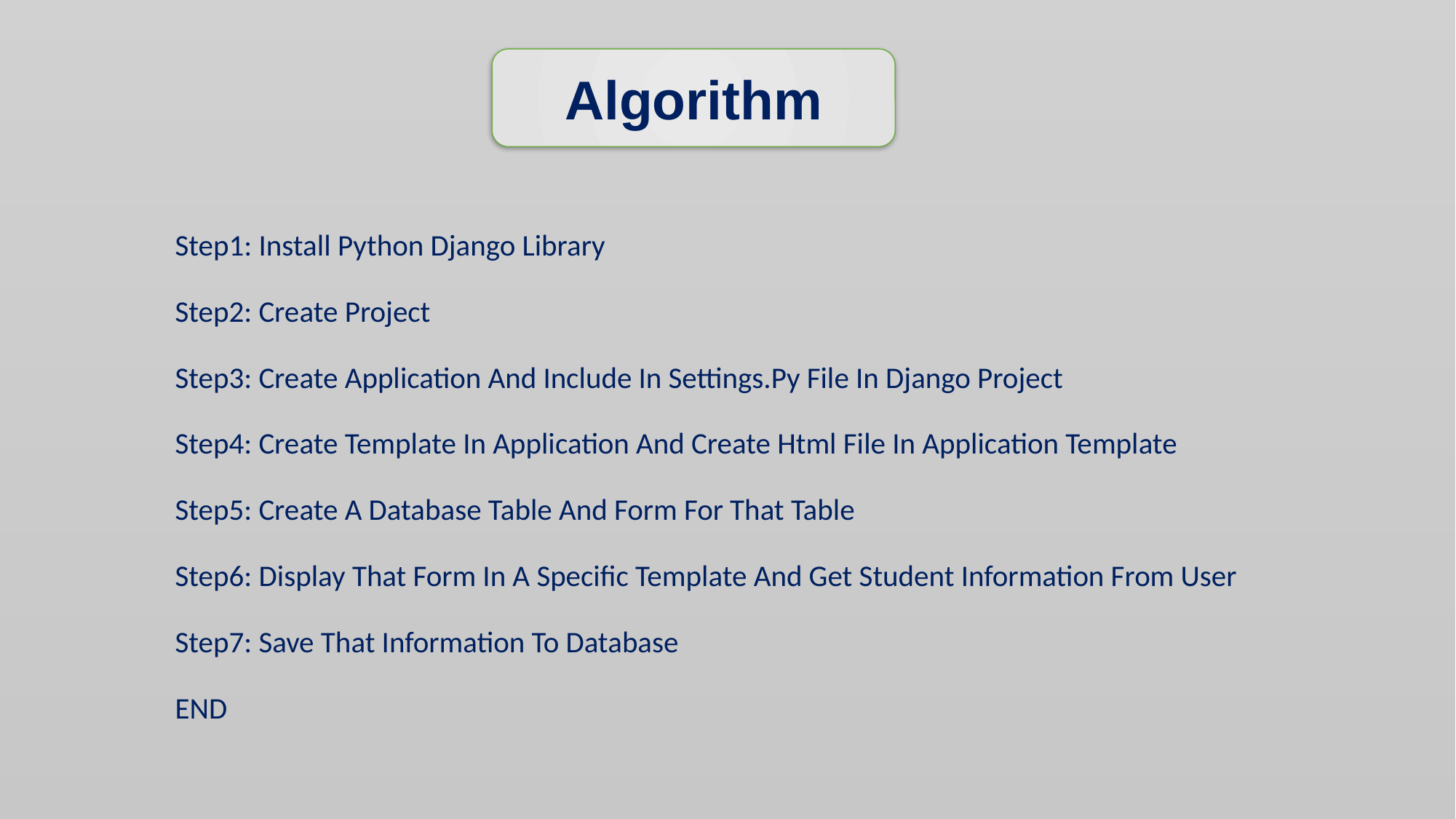

Algorithm
# Step1: Install Python Django Library
Step2: Create Project
Step3: Create Application And Include In Settings.Py File In Django Project
Step4: Create Template In Application And Create Html File In Application Template
Step5: Create A Database Table And Form For That Table
Step6: Display That Form In A Specific Template And Get Student Information From User
Step7: Save That Information To Database
END